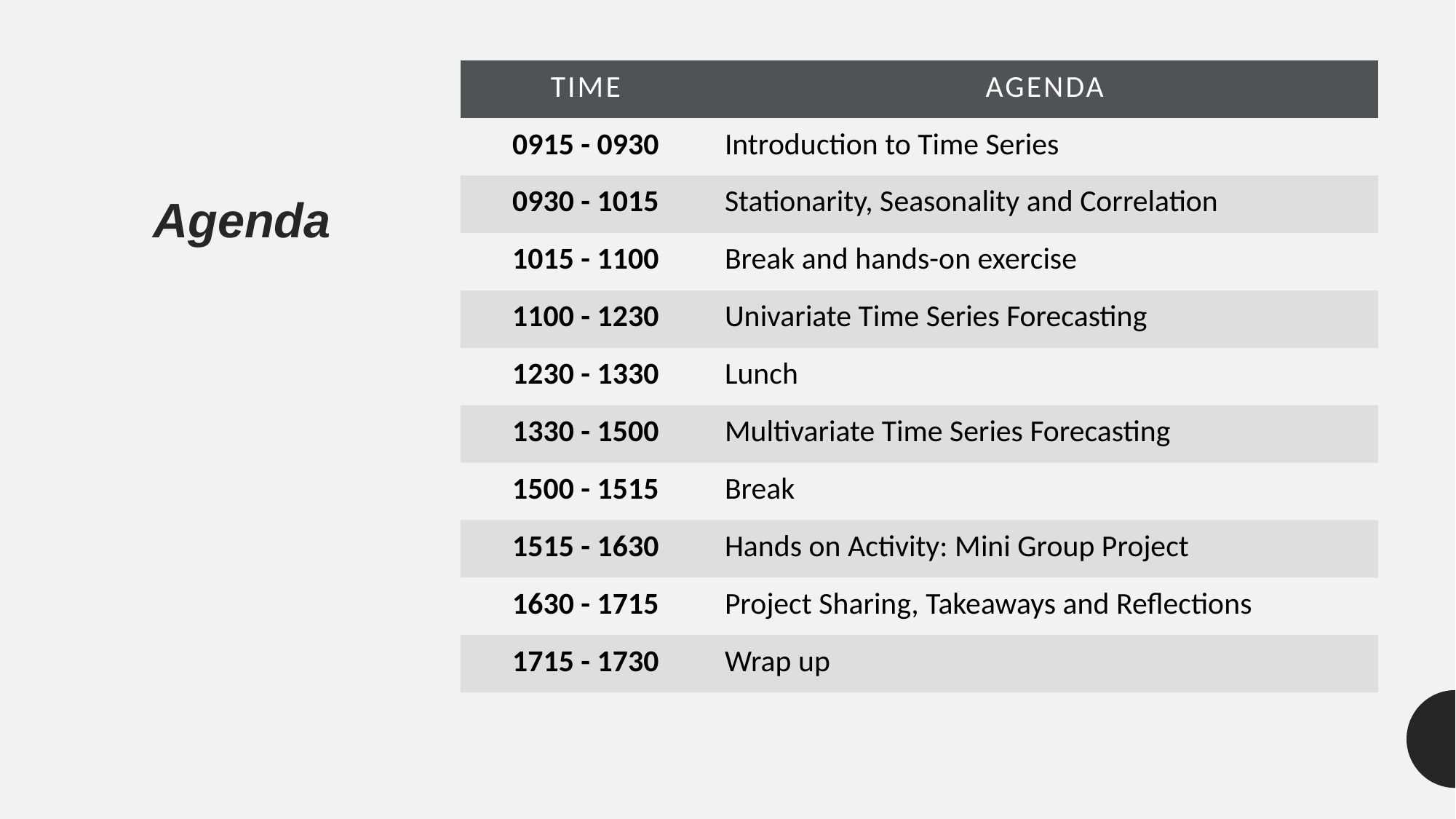

| Time | Agenda |
| --- | --- |
| 0915 - 0930 | Introduction to Time Series |
| 0930 - 1015 | Stationarity, Seasonality and Correlation |
| 1015 - 1100 | Break and hands-on exercise |
| 1100 - 1230 | Univariate Time Series Forecasting |
| 1230 - 1330 | Lunch |
| 1330 - 1500 | Multivariate Time Series Forecasting |
| 1500 - 1515 | Break |
| 1515 - 1630 | Hands on Activity: Mini Group Project |
| 1630 - 1715 | Project Sharing, Takeaways and Reflections |
| 1715 - 1730 | Wrap up |
Agenda